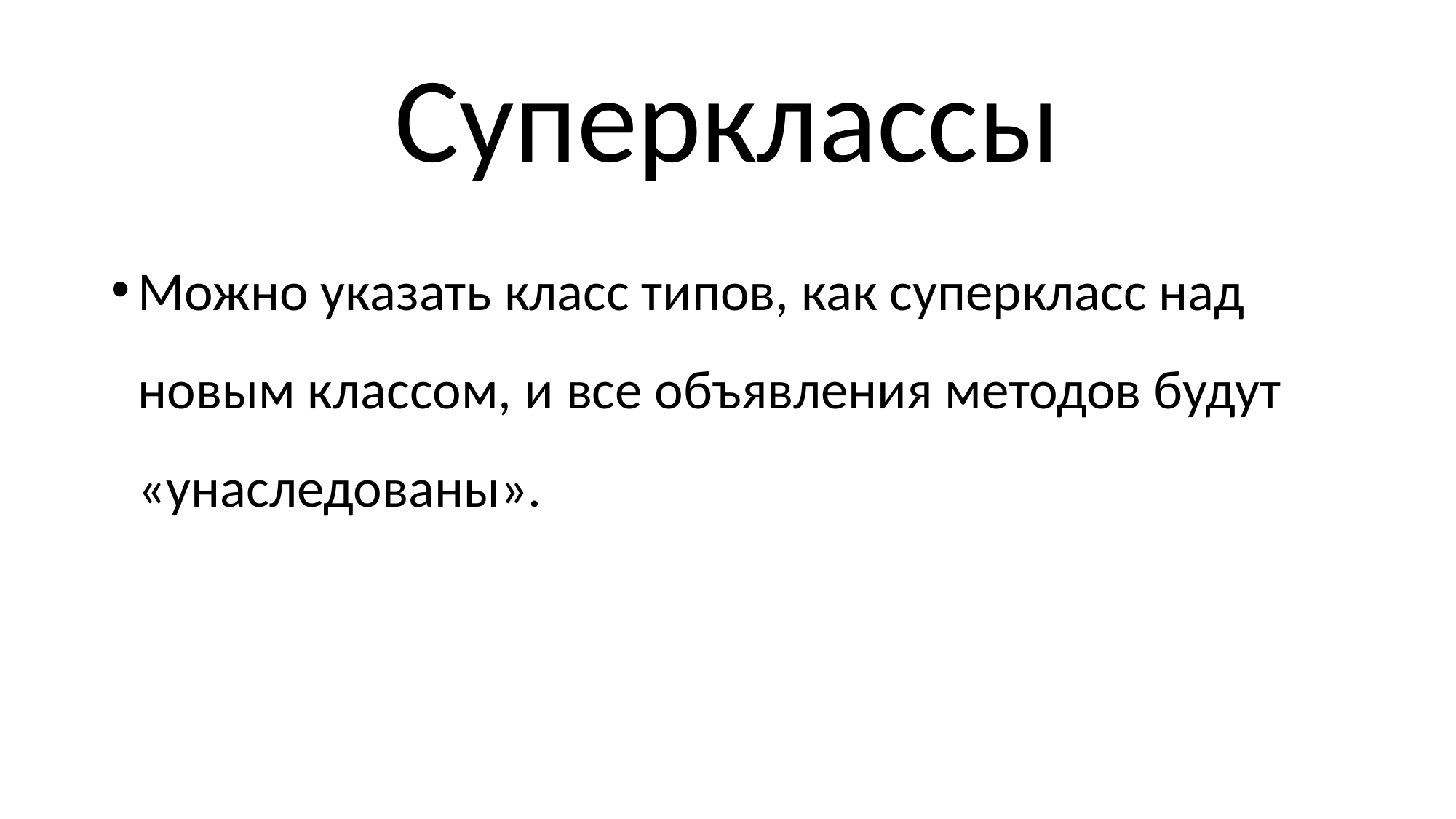

# Суперклассы
Можно указать класс типов, как суперкласс над новым классом, и все объявления методов будут «унаследованы».